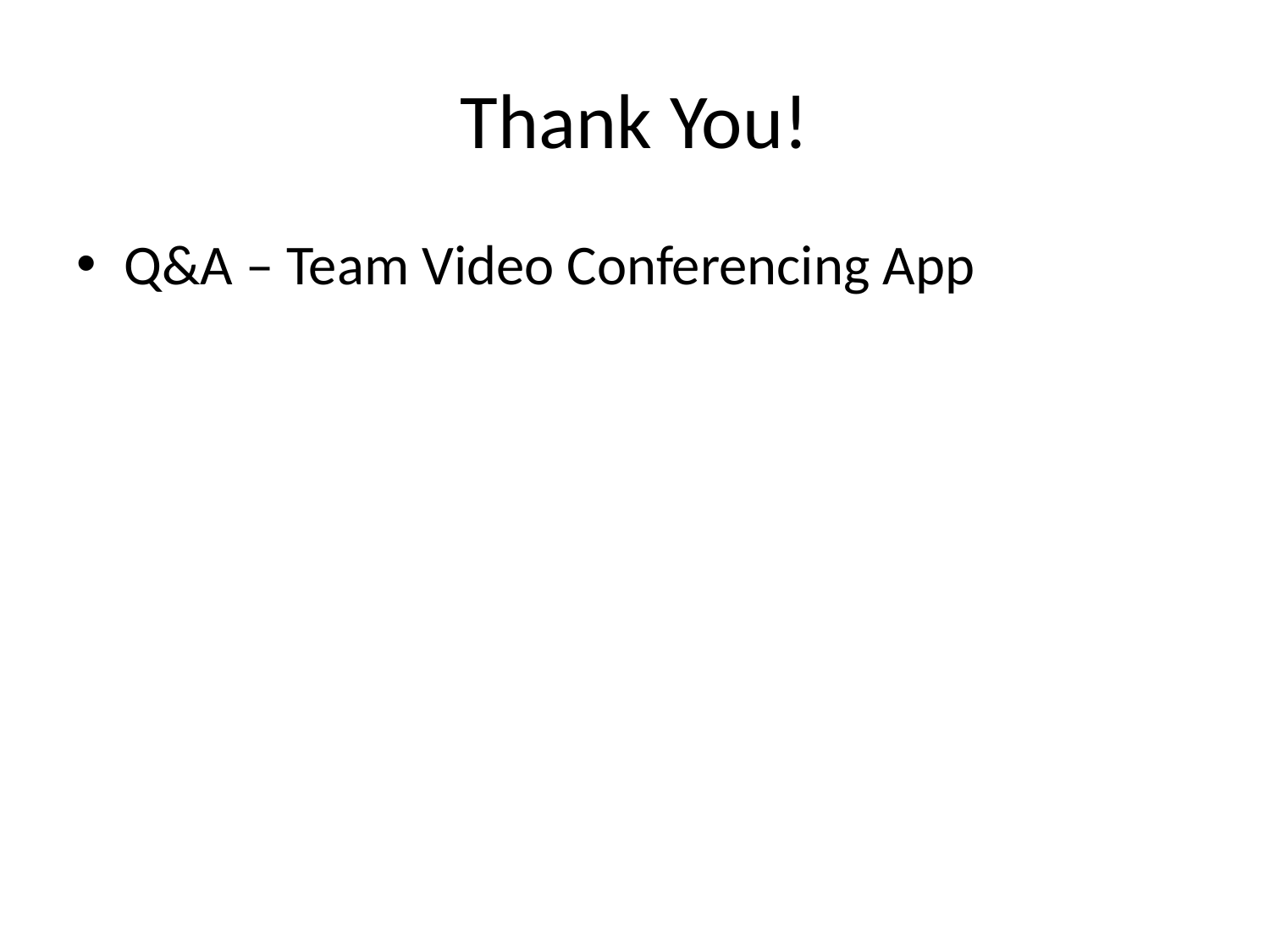

# Thank You!
Q&A – Team Video Conferencing App